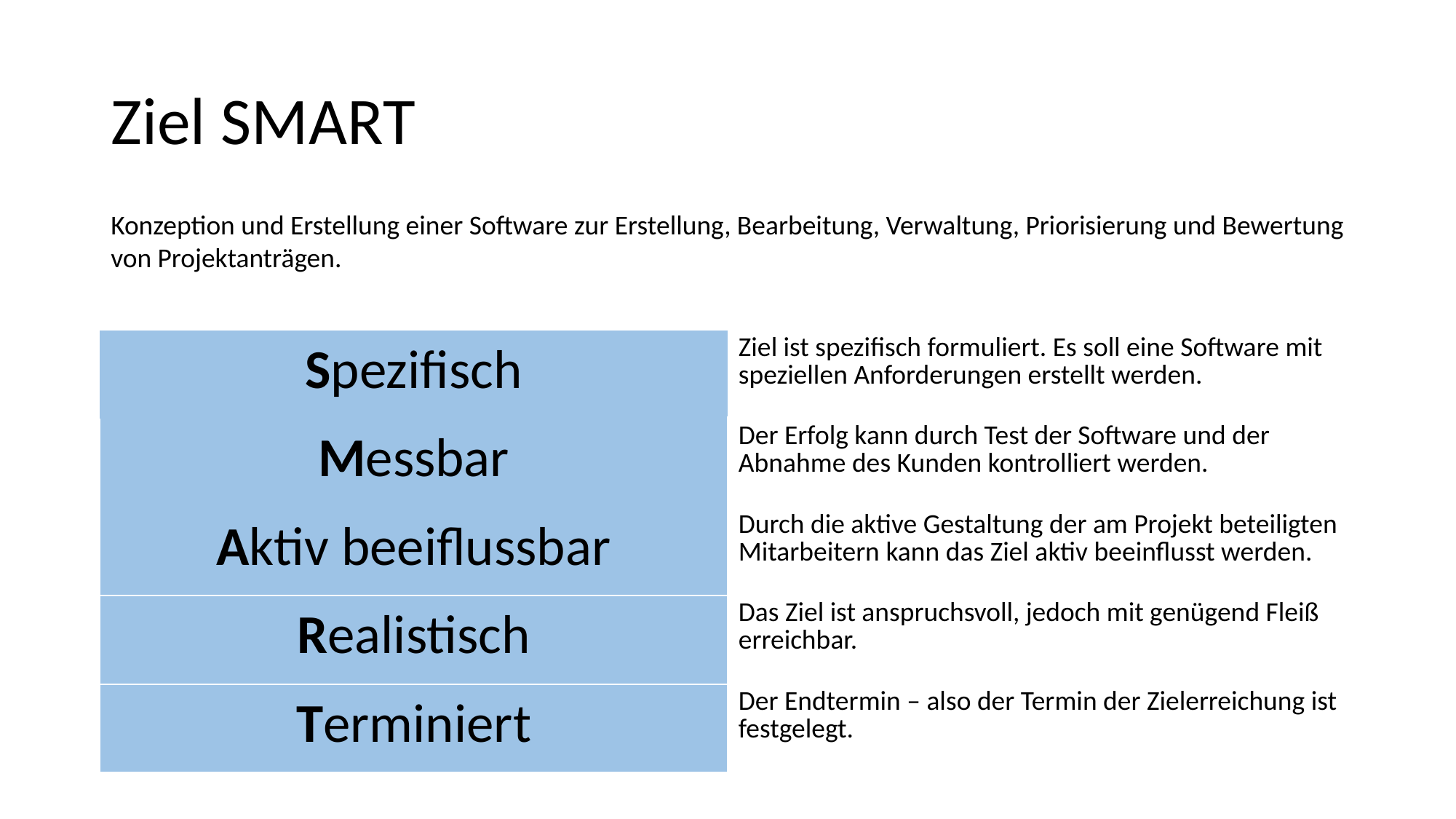

# Ziel SMART
Konzeption und Erstellung einer Software zur Erstellung, Bearbeitung, Verwaltung, Priorisierung und Bewertung von Projektanträgen.
| Spezifisch | Ziel ist spezifisch formuliert. Es soll eine Software mit speziellen Anforderungen erstellt werden. |
| --- | --- |
| Messbar | Der Erfolg kann durch Test der Software und der Abnahme des Kunden kontrolliert werden. |
| Aktiv beeiflussbar | Durch die aktive Gestaltung der am Projekt beteiligten Mitarbeitern kann das Ziel aktiv beeinflusst werden. |
| Realistisch | Das Ziel ist anspruchsvoll, jedoch mit genügend Fleiß erreichbar. |
| Terminiert | Der Endtermin – also der Termin der Zielerreichung ist festgelegt. |